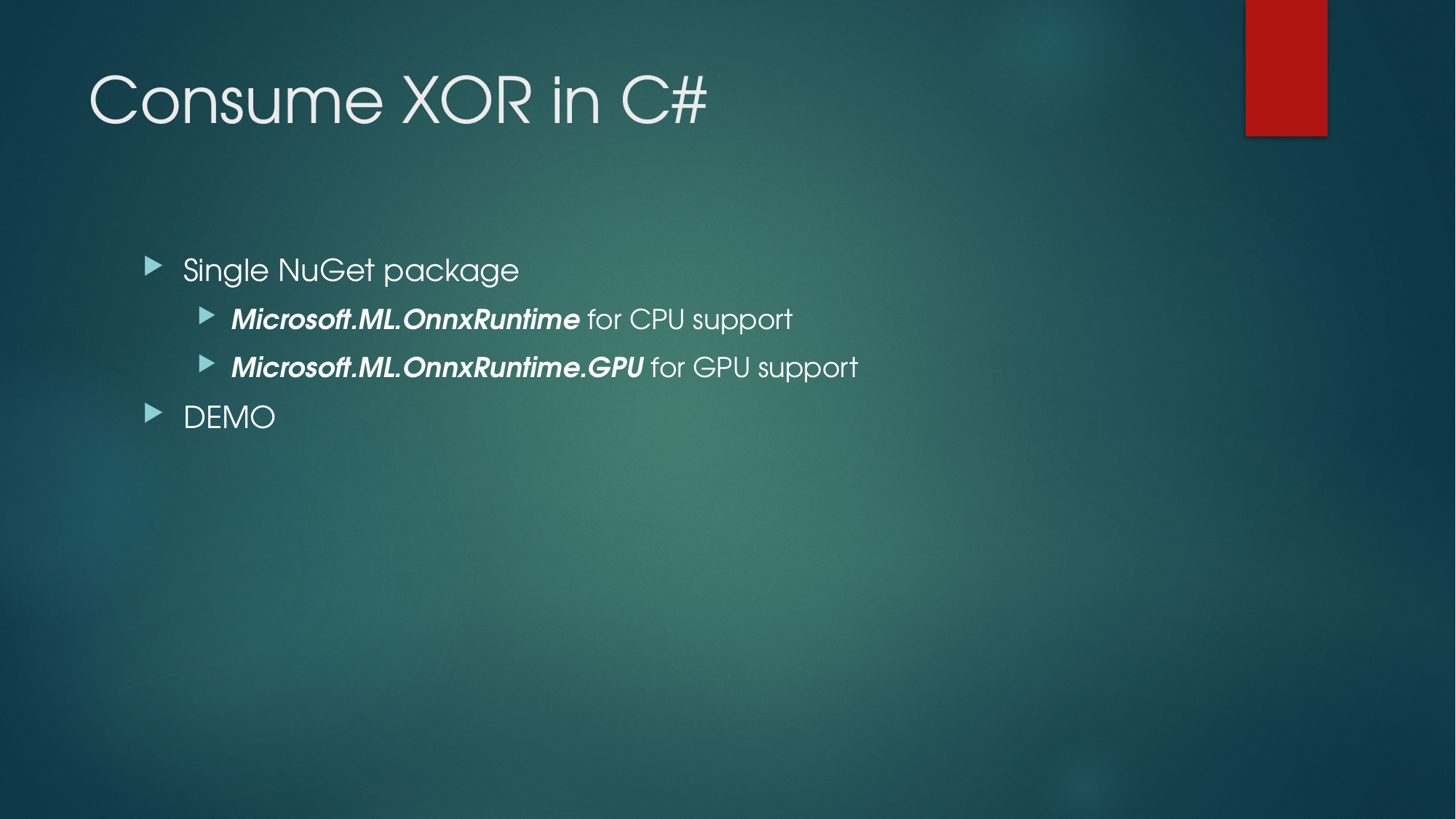

# Consume XOR in C#
Single NuGet package
Microsoft.ML.OnnxRuntime for CPU support
Microsoft.ML.OnnxRuntime.GPU for GPU support
DEMO